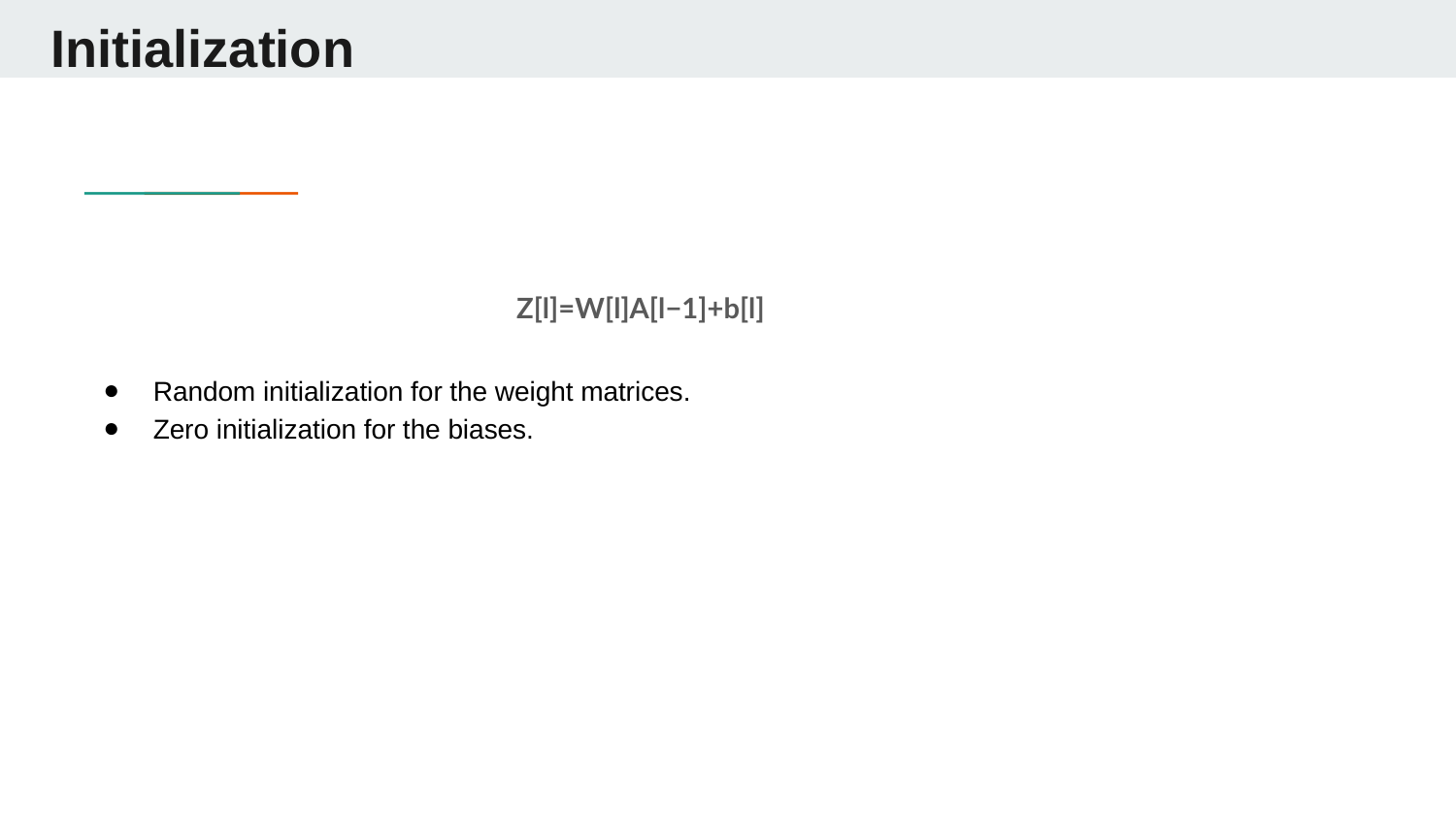

# Initialization

                                                            Z[l]=W[l]A[l−1]+b[l]
Random initialization for the weight matrices.
Zero initialization for the biases.